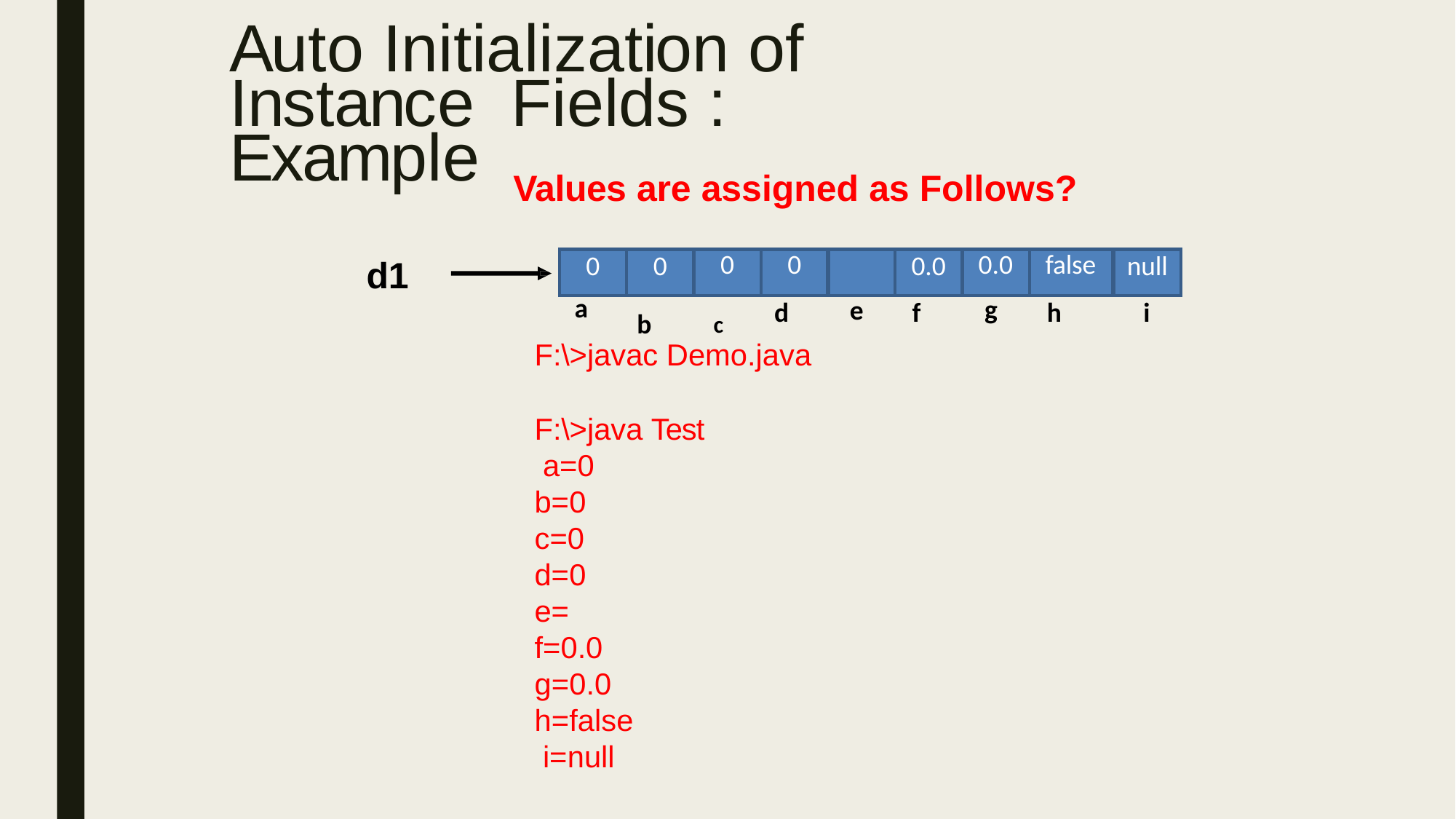

# Auto Initialization of Instance  Fields : Example
Values are assigned as Follows?

d1
| 0 | 0 | 0 | 0 |  | 0.0 | 0.0 | false | null |
| --- | --- | --- | --- | --- | --- | --- | --- | --- |

a
g
e
b	c
d
i
h
f
F:\>javac Demo.java

F:\>java Test  a=0
b=0  c=0  d=0  e=  f=0.0  g=0.0
h=false  i=null